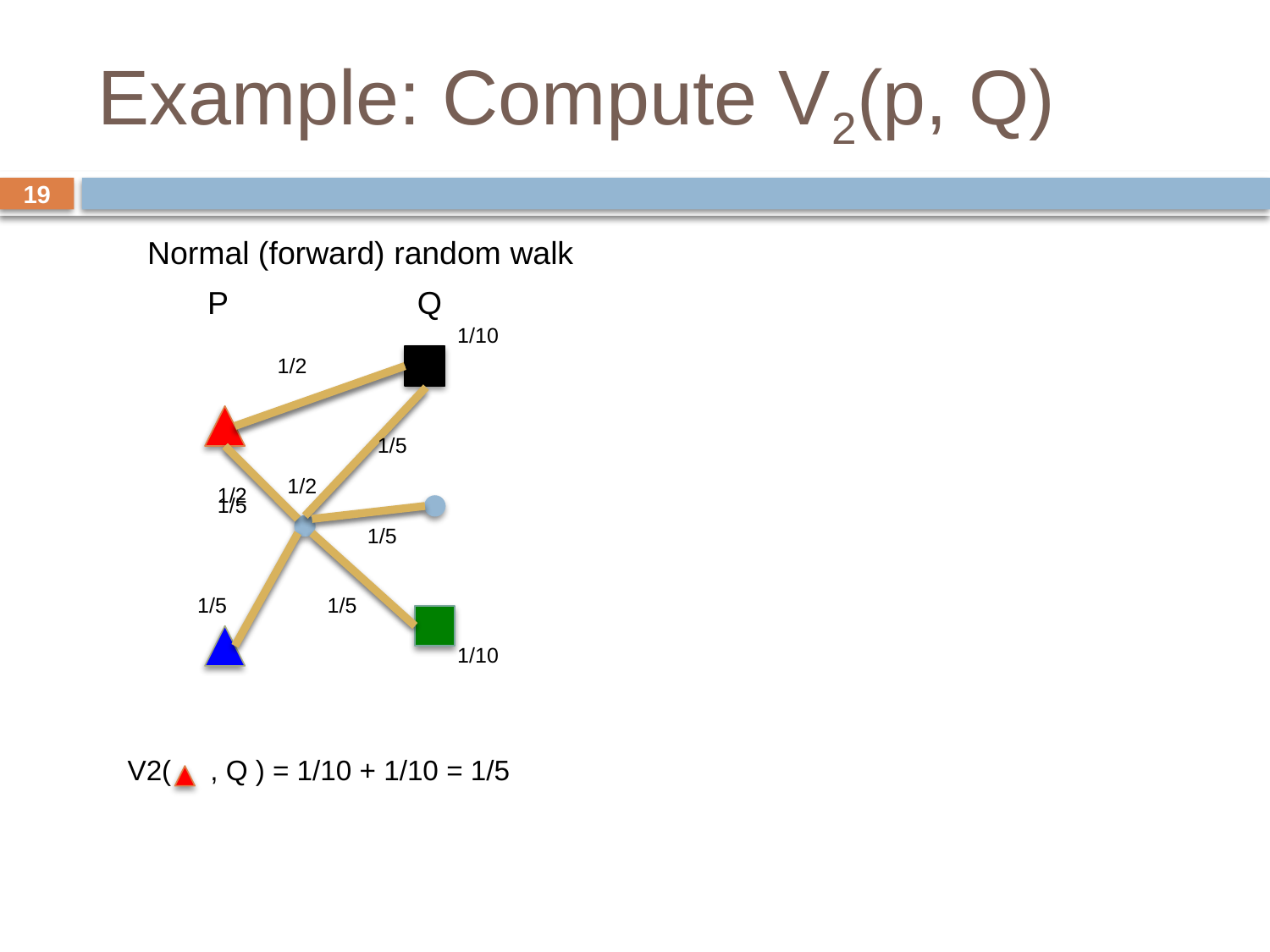

# Example: Compute V2(p, Q)
19
Normal (forward) random walk
P
Q
1/10
1/2

1/5
1/2
1/2
1/5

1/5
1/5
1/5

1/10
V2(     , Q ) = 1/10 + 1/10 = 1/5